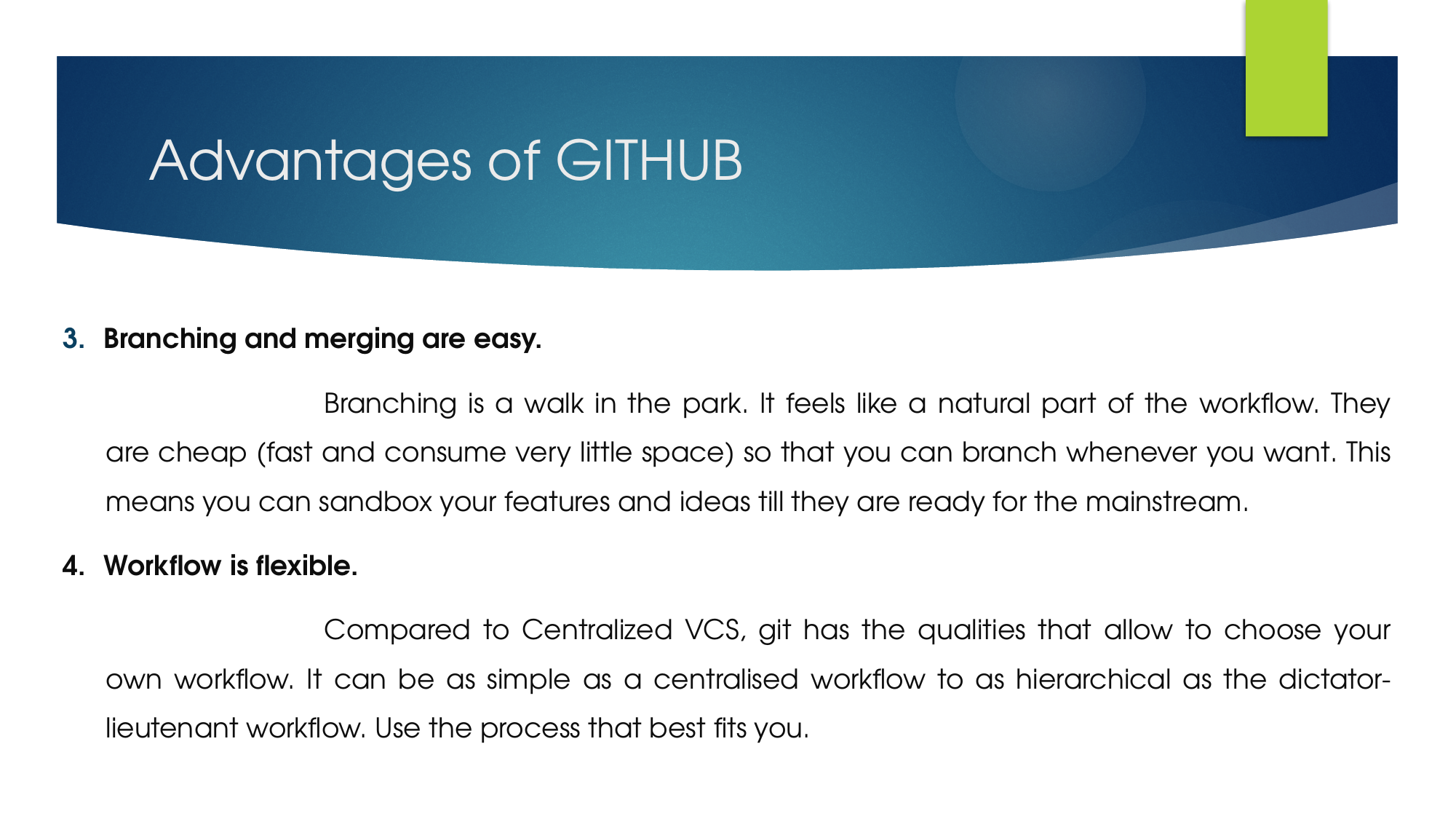

# Advantages of GITHUB
Branching and merging are easy.
			Branching is a walk in the park. It feels like a natural part of the workflow. They are cheap (fast and consume very little space) so that you can branch whenever you want. This means you can sandbox your features and ideas till they are ready for the mainstream.
Workflow is flexible.
			Compared to Centralized VCS, git has the qualities that allow to choose your own workflow. It can be as simple as a centralised workflow to as hierarchical as the dictator-lieutenant workflow. Use the process that best fits you.